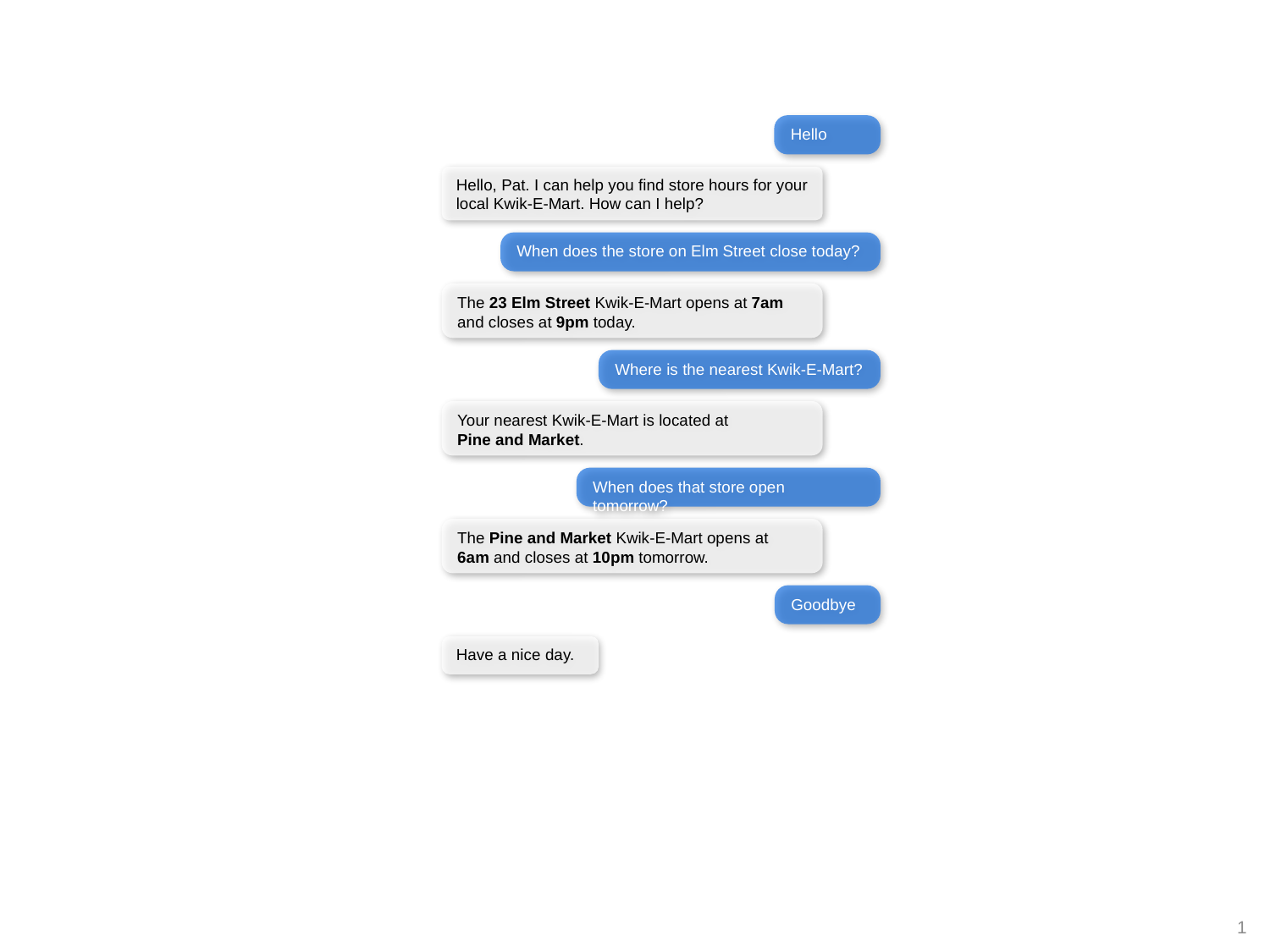

Hello

Hello, Pat. I can help you find store hours for your local Kwik-E-Mart. How can I help?

When does the store on Elm Street close today?

The 23 Elm Street Kwik-E-Mart opens at 7am
and closes at 9pm today.

Where is the nearest Kwik-E-Mart?

Your nearest Kwik-E-Mart is located at
Pine and Market.

When does that store open tomorrow?

The Pine and Market Kwik-E-Mart opens at
6am and closes at 10pm tomorrow.

Goodbye

Have a nice day.
1